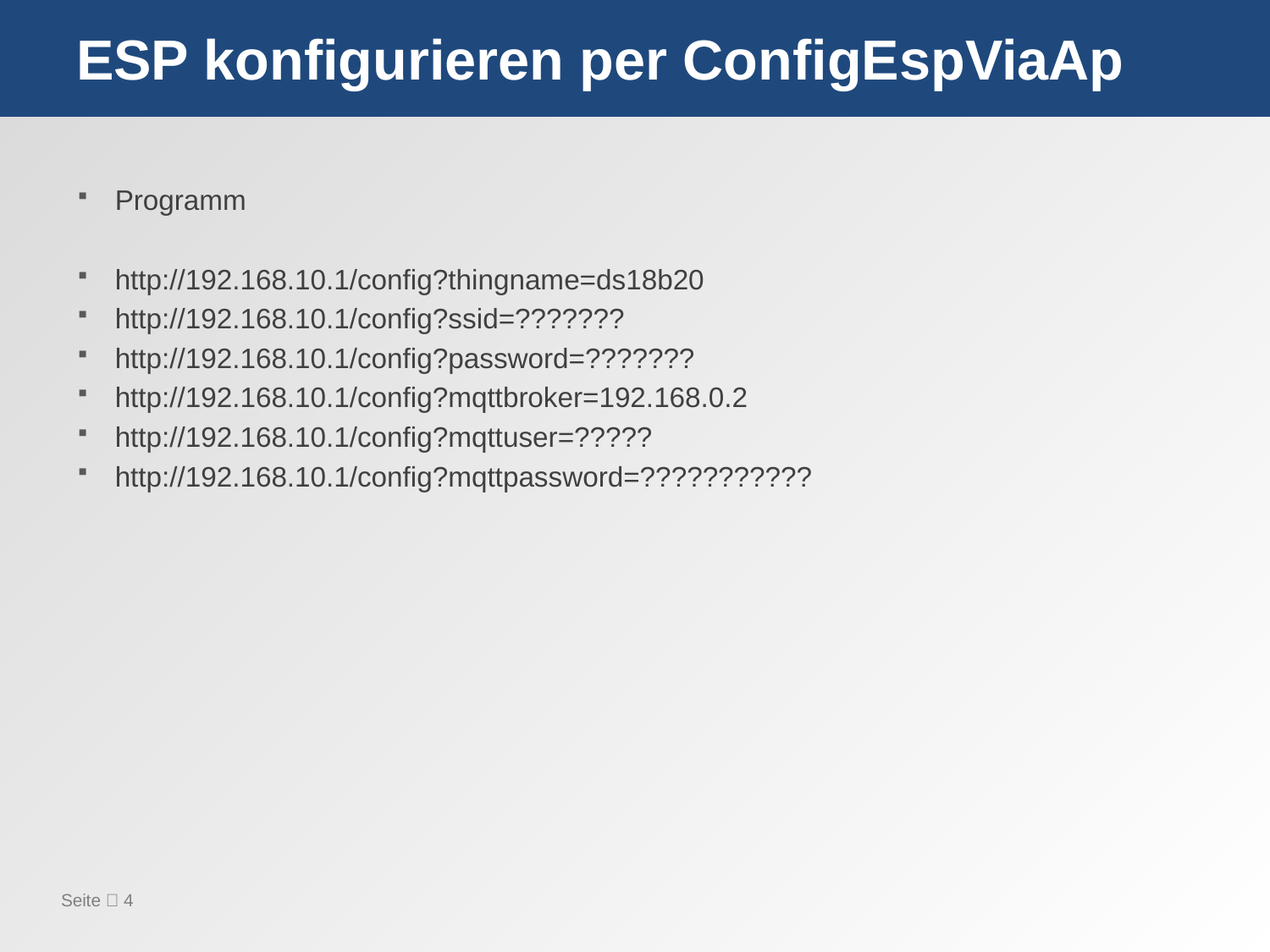

# ESP konfigurieren per ConfigEspViaAp
Programm

http://192.168.10.1/config?thingname=ds18b20
http://192.168.10.1/config?ssid=???????
http://192.168.10.1/config?password=???????
http://192.168.10.1/config?mqttbroker=192.168.0.2
http://192.168.10.1/config?mqttuser=?????
http://192.168.10.1/config?mqttpassword=???????????